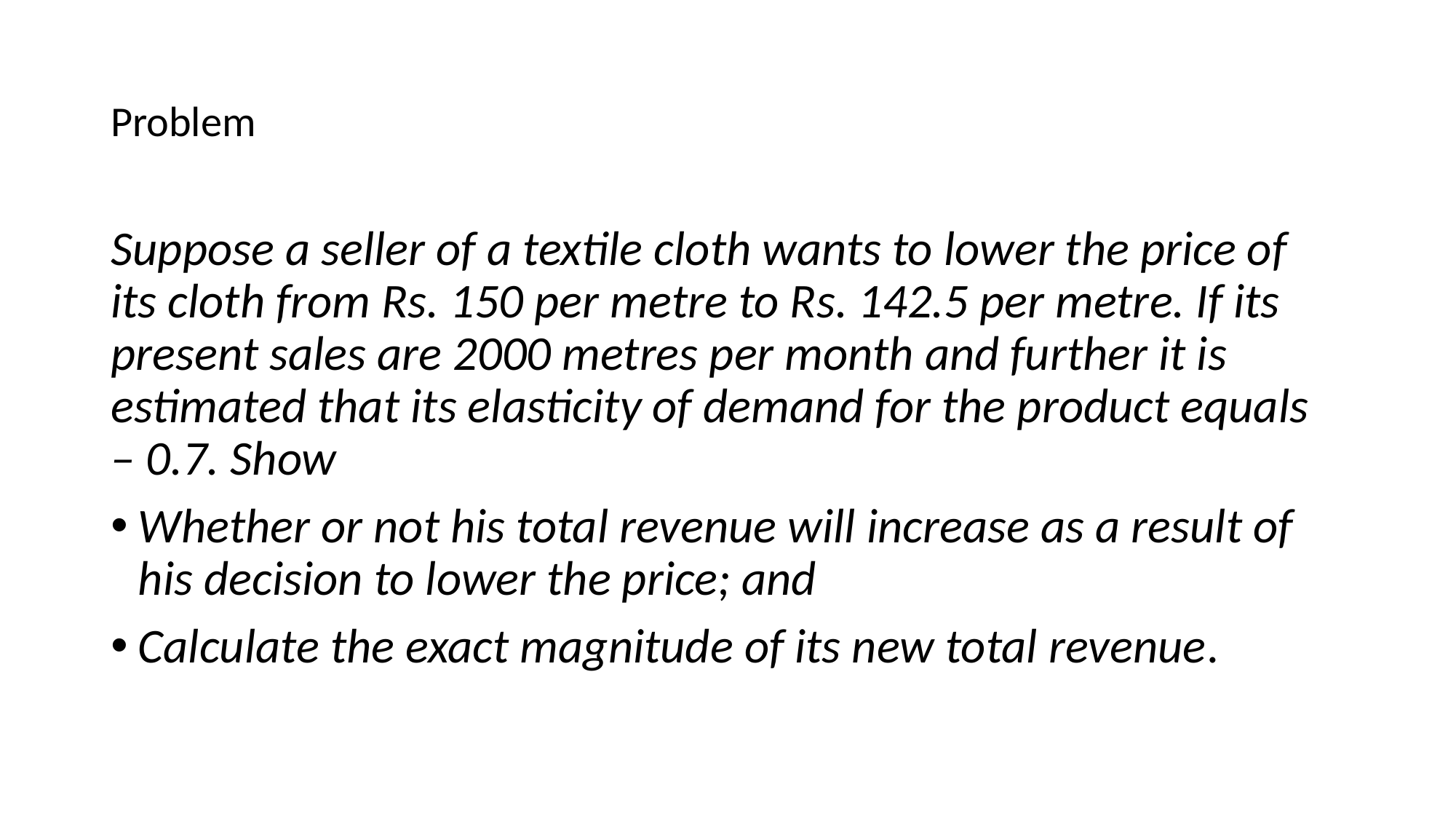

# Problem
Suppose a seller of a textile cloth wants to lower the price of its cloth from Rs. 150 per metre to Rs. 142.5 per metre. If its present sales are 2000 metres per month and further it is estimated that its elasticity of demand for the product equals – 0.7. Show
Whether or not his total revenue will increase as a result of his decision to lower the price; and
Calculate the exact magnitude of its new total revenue.